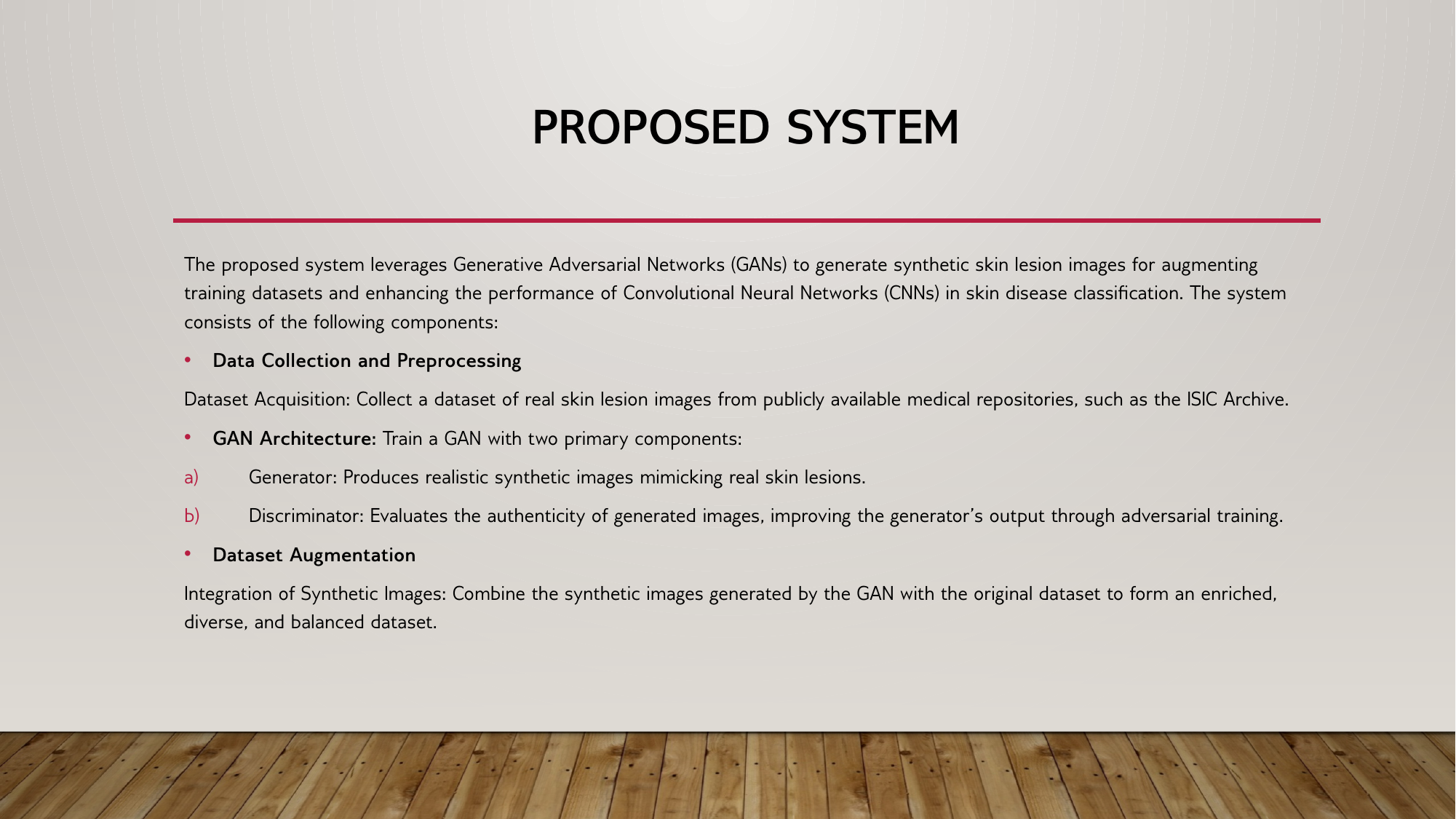

# PROPOSED SYSTEM
The proposed system leverages Generative Adversarial Networks (GANs) to generate synthetic skin lesion images for augmenting training datasets and enhancing the performance of Convolutional Neural Networks (CNNs) in skin disease classification. The system consists of the following components:
Data Collection and Preprocessing
Dataset Acquisition: Collect a dataset of real skin lesion images from publicly available medical repositories, such as the ISIC Archive.
GAN Architecture: Train a GAN with two primary components:
Generator: Produces realistic synthetic images mimicking real skin lesions.
Discriminator: Evaluates the authenticity of generated images, improving the generator’s output through adversarial training.
Dataset Augmentation
Integration of Synthetic Images: Combine the synthetic images generated by the GAN with the original dataset to form an enriched, diverse, and balanced dataset.